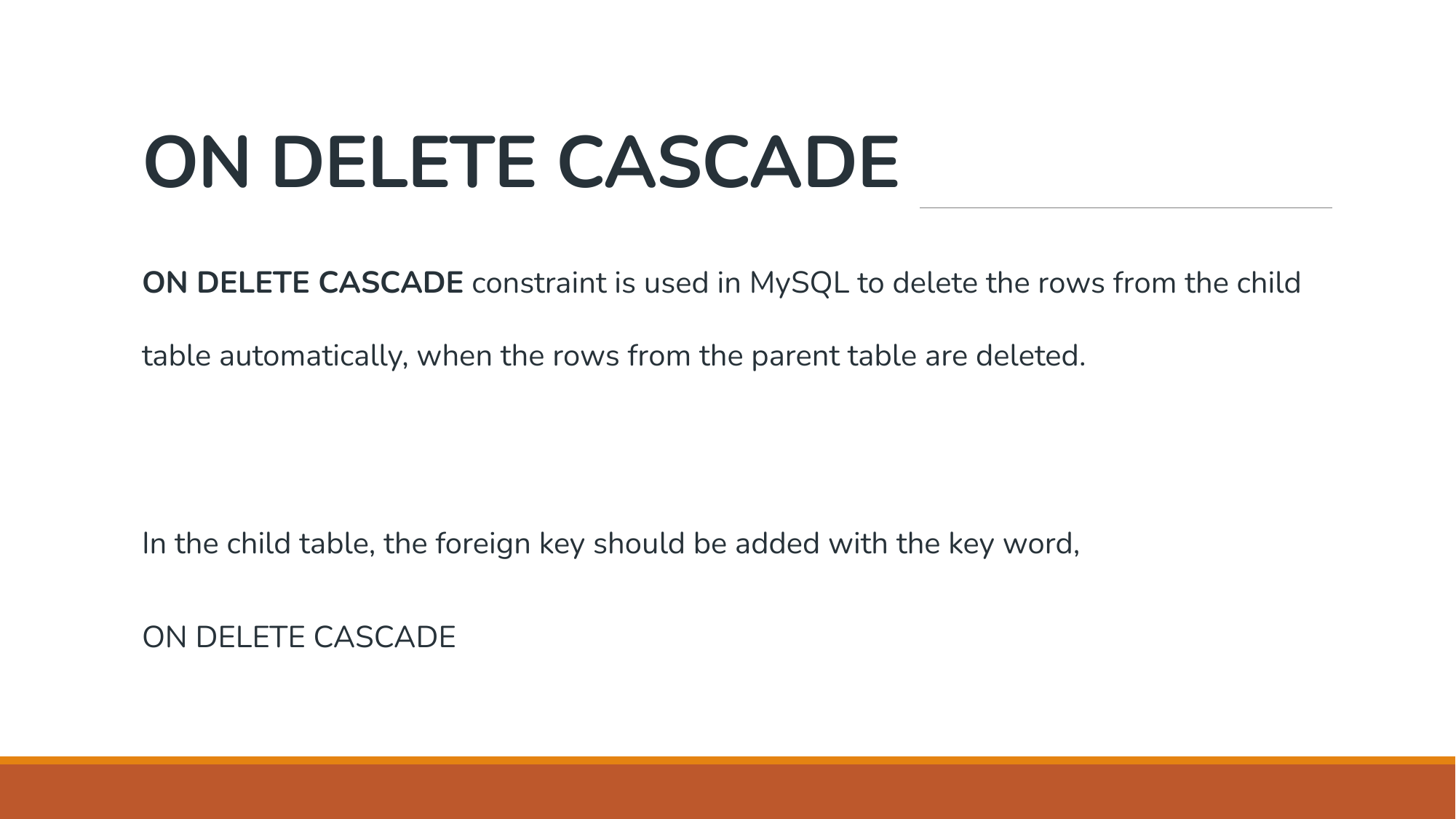

# ON DELETE CASCADE
ON DELETE CASCADE constraint is used in MySQL to delete the rows from the child table automatically, when the rows from the parent table are deleted.

In the child table, the foreign key should be added with the key word,
ON DELETE CASCADE